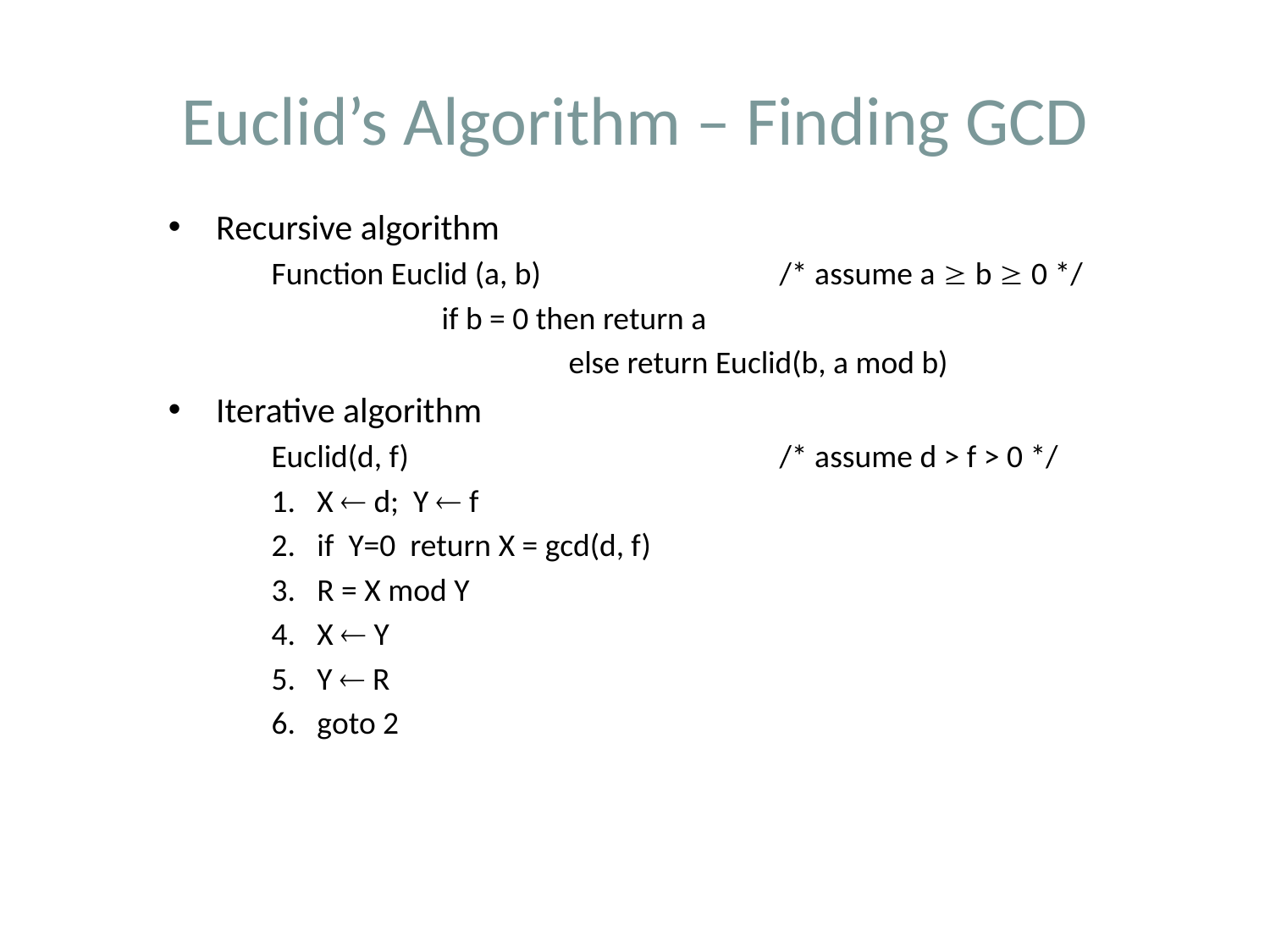

# Euclid’s Algorithm – Finding GCD
Recursive algorithm
	Function Euclid (a, b)	 	/* assume a ≥ b ≥ 0 */
		      if b = 0 then return a
		      	      else return Euclid(b, a mod b)
Iterative algorithm
	Euclid(d, f)			/* assume d > f > 0 */
	1.   X ← d;  Y ← f
	2.   if  Y=0  return X = gcd(d, f)
	3.   R = X mod Y
	4.   X ← Y
	5.   Y ← R
	6.   goto 2